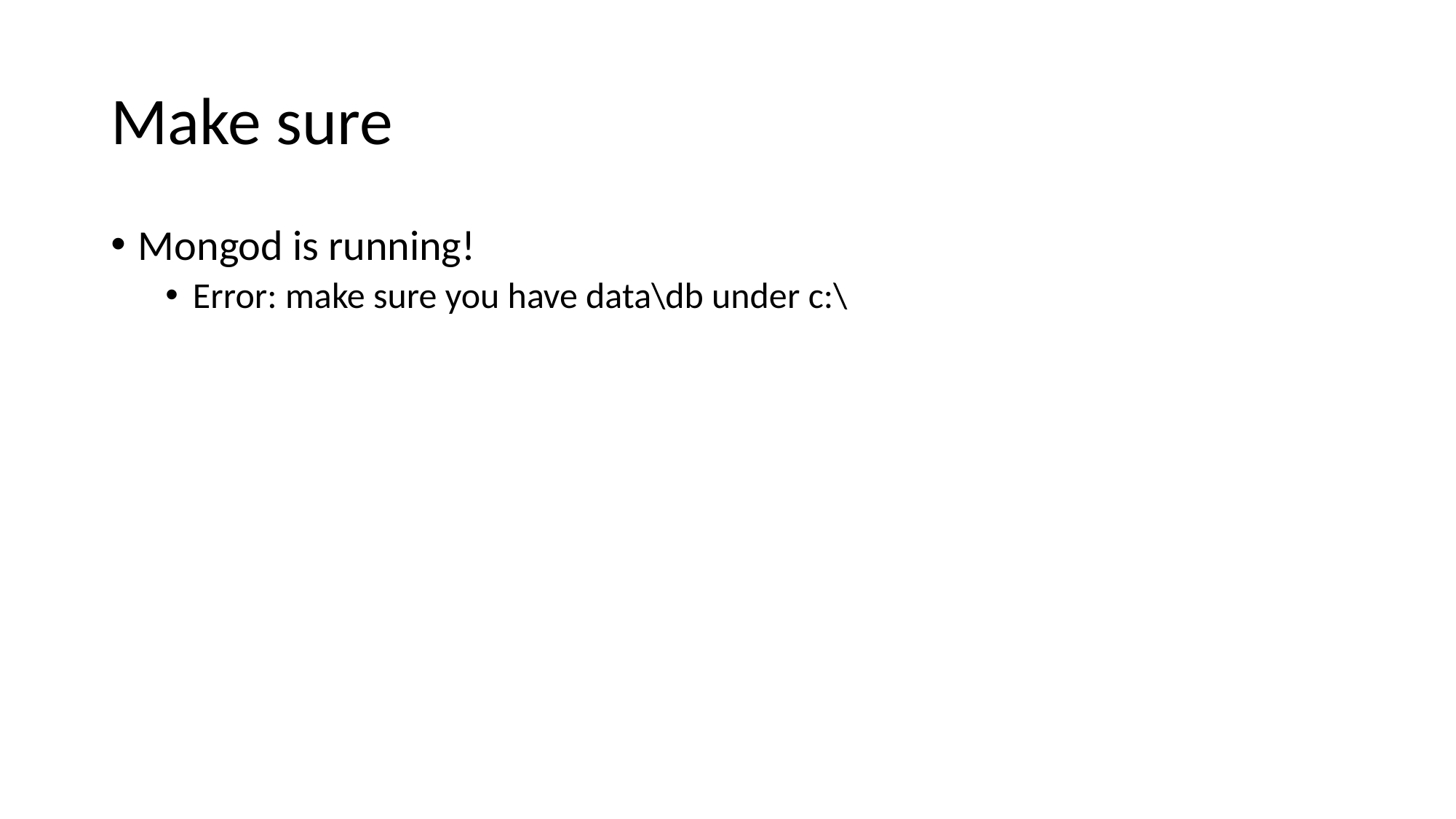

# Make sure
Mongod is running!
Error: make sure you have data\db under c:\